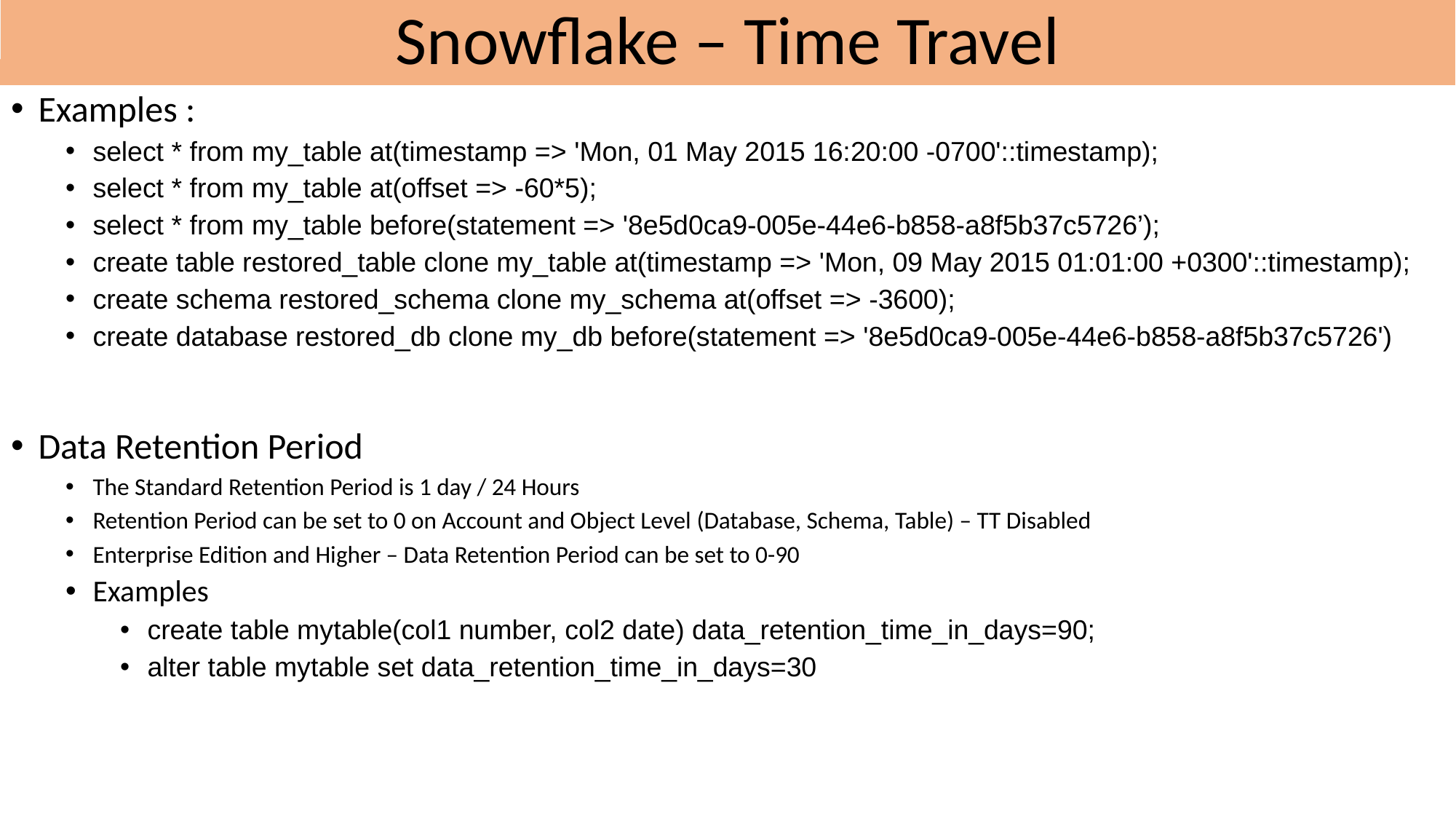

# Snowflake – Time Travel

Examples :
select * from my_table at(timestamp => 'Mon, 01 May 2015 16:20:00 -0700'::timestamp);
select * from my_table at(offset => -60*5);
select * from my_table before(statement => '8e5d0ca9-005e-44e6-b858-a8f5b37c5726’);
create table restored_table clone my_table at(timestamp => 'Mon, 09 May 2015 01:01:00 +0300'::timestamp);
create schema restored_schema clone my_schema at(offset => -3600);
create database restored_db clone my_db before(statement => '8e5d0ca9-005e-44e6-b858-a8f5b37c5726')

Data Retention Period
The Standard Retention Period is 1 day / 24 Hours
Retention Period can be set to 0 on Account and Object Level (Database, Schema, Table) – TT Disabled
Enterprise Edition and Higher – Data Retention Period can be set to 0-90
Examples
create table mytable(col1 number, col2 date) data_retention_time_in_days=90;
alter table mytable set data_retention_time_in_days=30